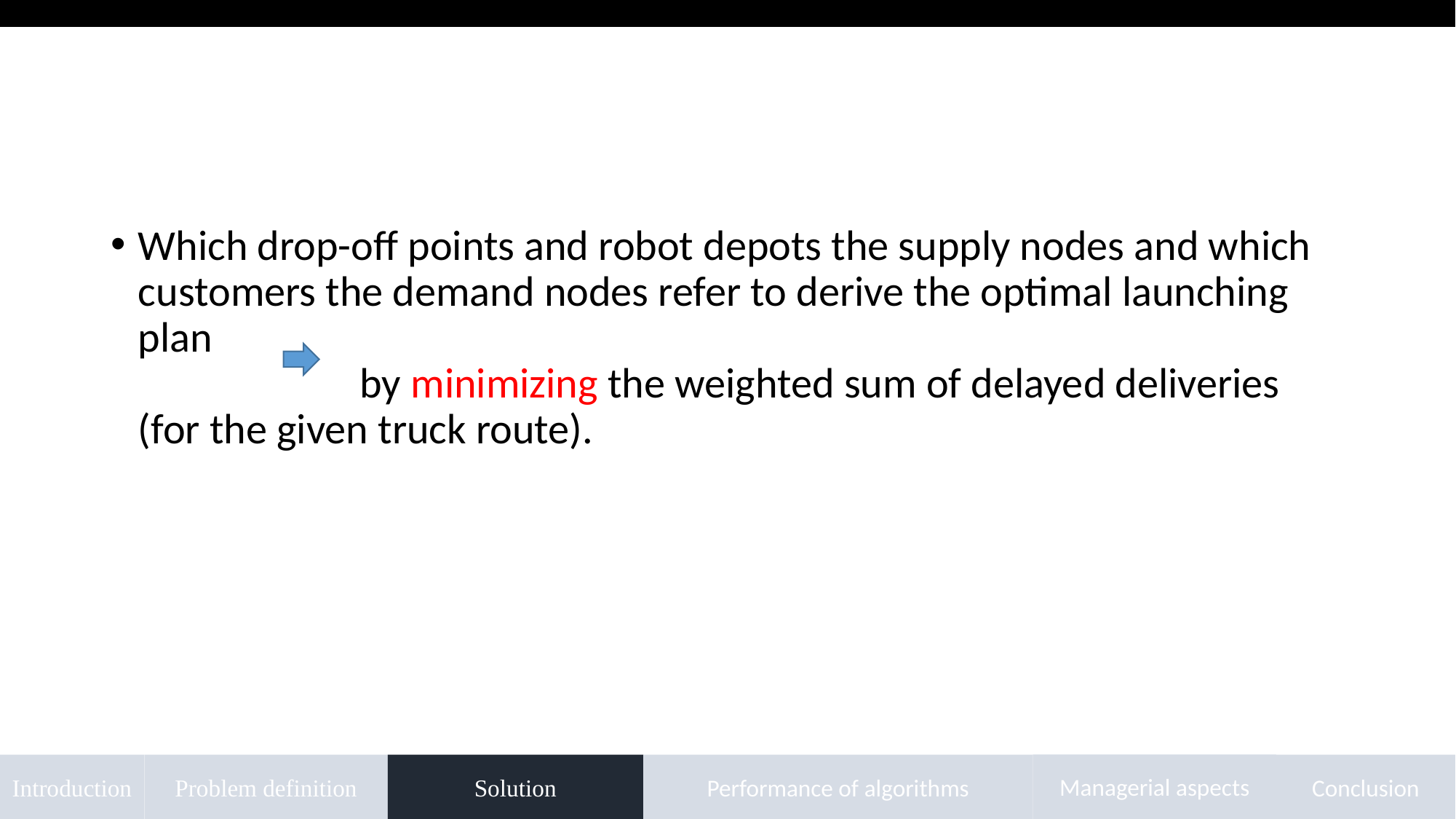

Which drop-off points and robot depots the supply nodes and which customers the demand nodes refer to derive the optimal launching plan
                       by minimizing the weighted sum of delayed deliveries (for the given truck route).

Managerial aspects
Introduction
Problem definition
Solution
Performance of algorithms
Conclusion